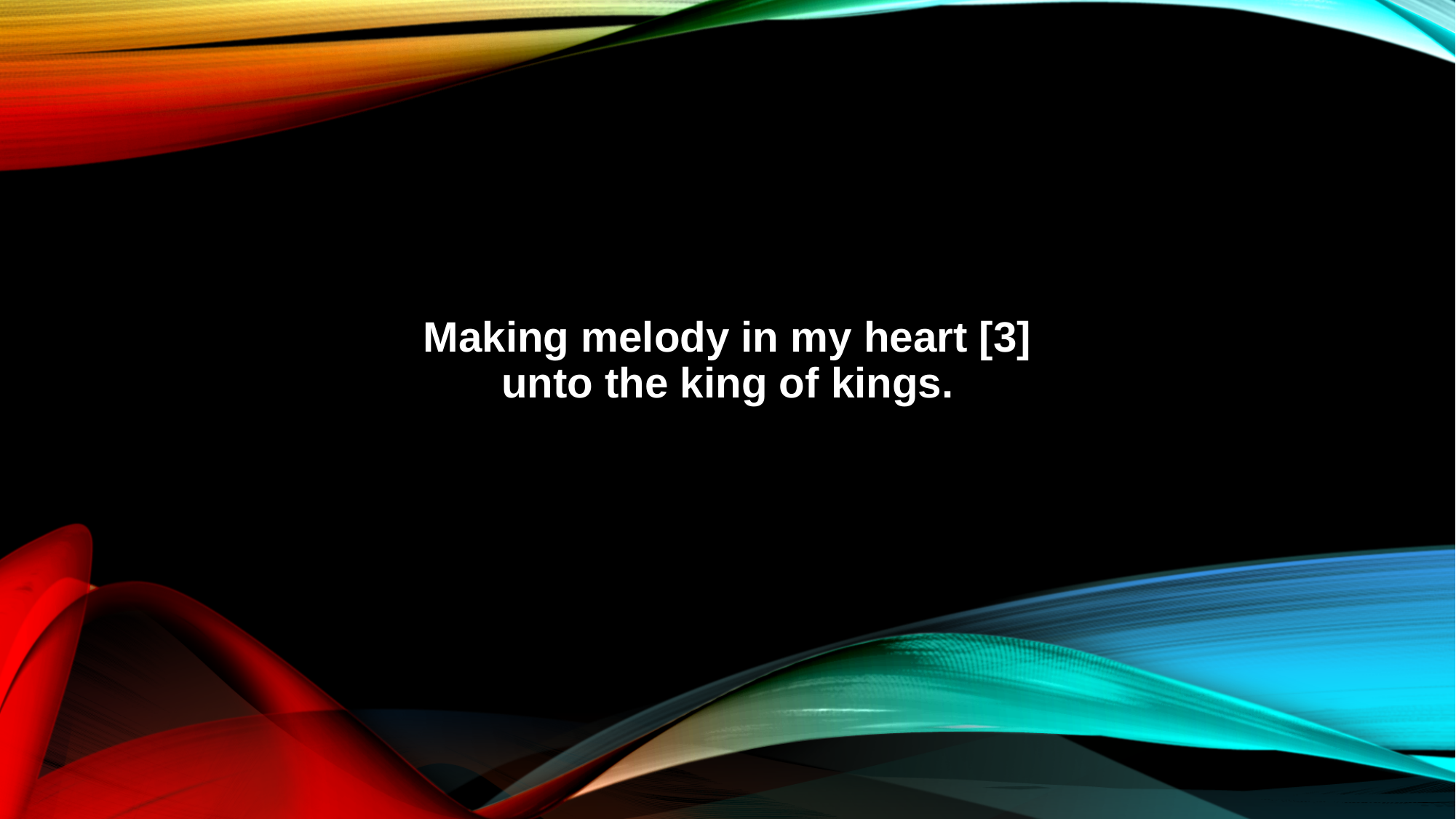

Making melody in my heart [3]
unto the king of kings.